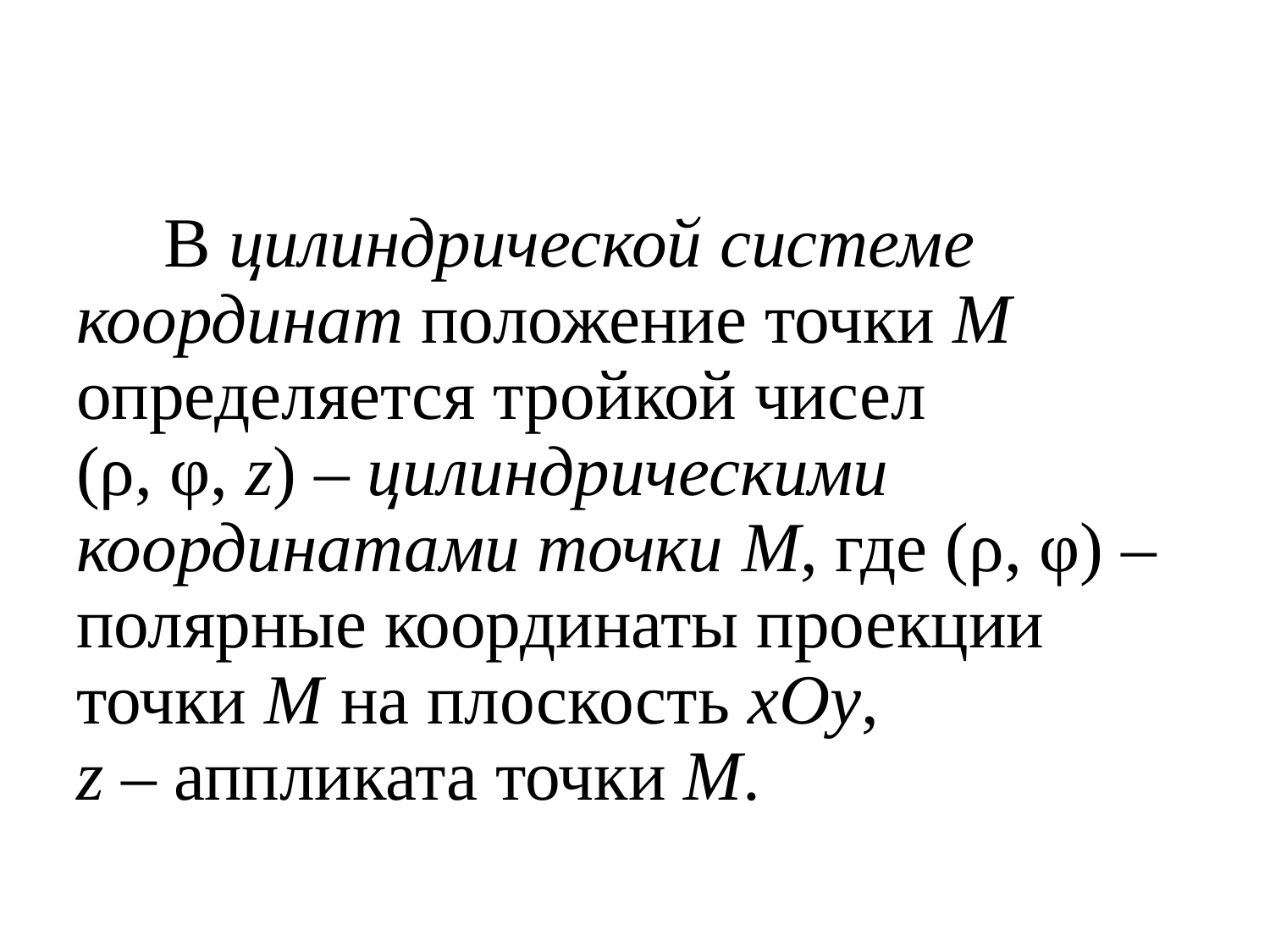

В цилиндрической системе
координат положение точки M
определяется тройкой чисел
(ρ, φ, z) – цилиндрическими
координатами точки M, где (ρ, φ) –
полярные координаты проекции
точки M на плоскость xOy,
z – аппликата точки M.